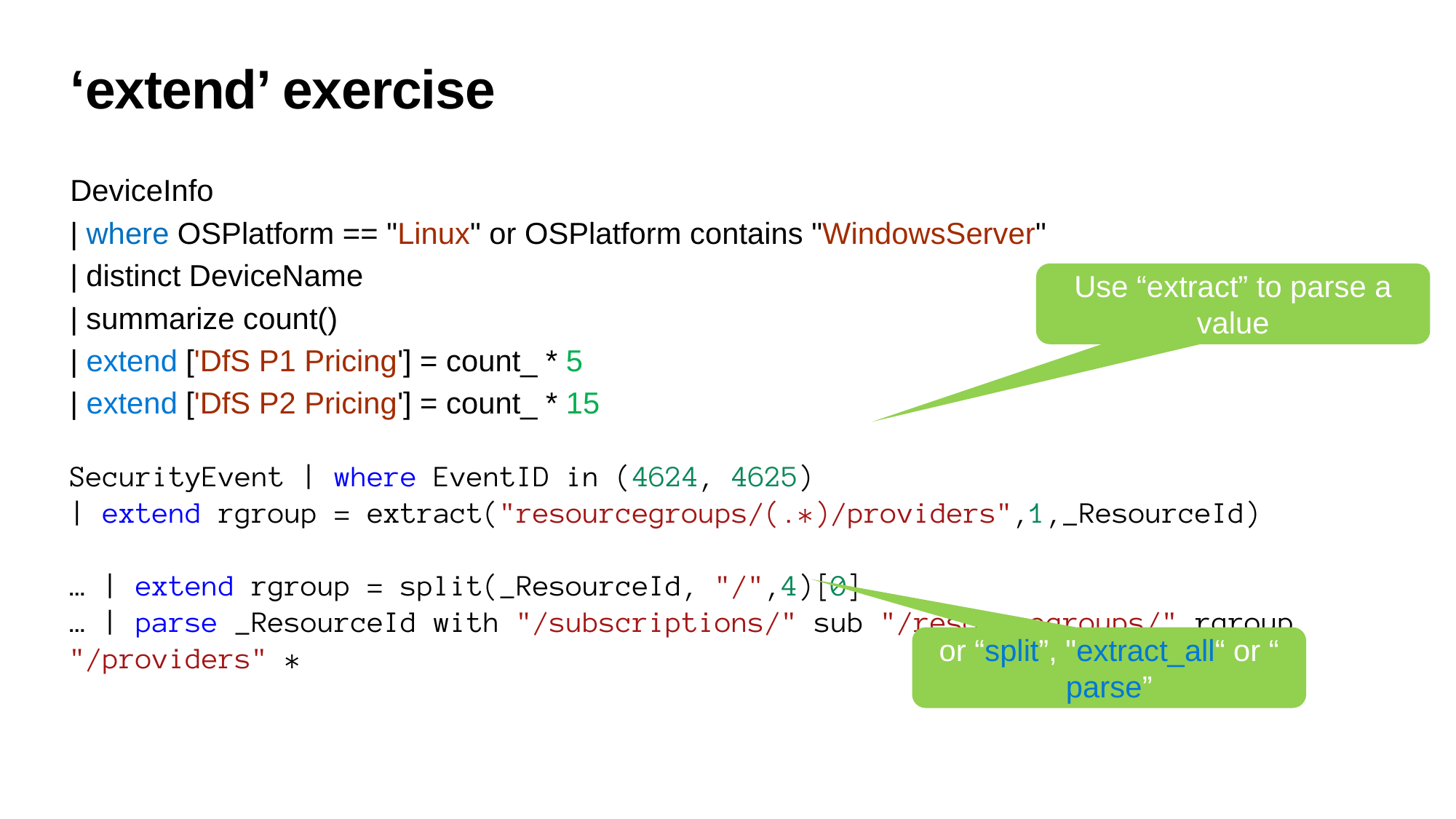

# ‘extend’ exercise
DeviceInfo
| where OSPlatform == "Linux" or OSPlatform contains "WindowsServer"
| distinct DeviceName
| summarize count()
| extend ['DfS P1 Pricing'] = count_ * 5
| extend ['DfS P2 Pricing'] = count_ * 15
SecurityEvent | where EventID in (4624, 4625)
| extend rgroup = extract("resourcegroups/(.*)/providers",1,_ResourceId)

… | extend rgroup = split(_ResourceId, "/",4)[0]
… | parse _ResourceId with "/subscriptions/" sub "/resourcegroups/" rgroup "/providers" *

Use “extract” to parse a value
or “split”, "extract_all“ or “parse”